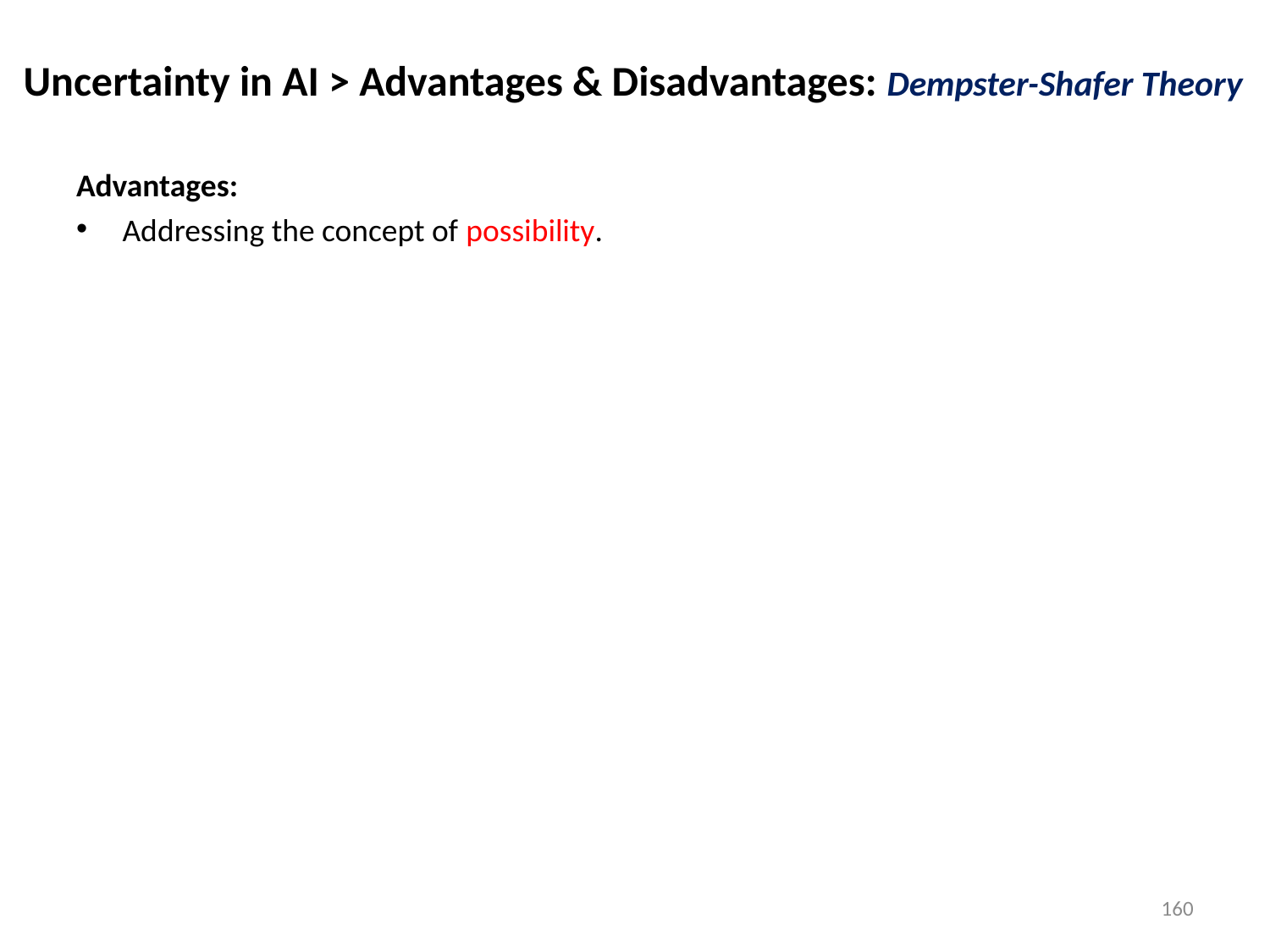

Uncertainty in AI > Advantages & Disadvantages: Dempster-Shafer Theory
Advantages:
Addressing the concept of possibility.
160